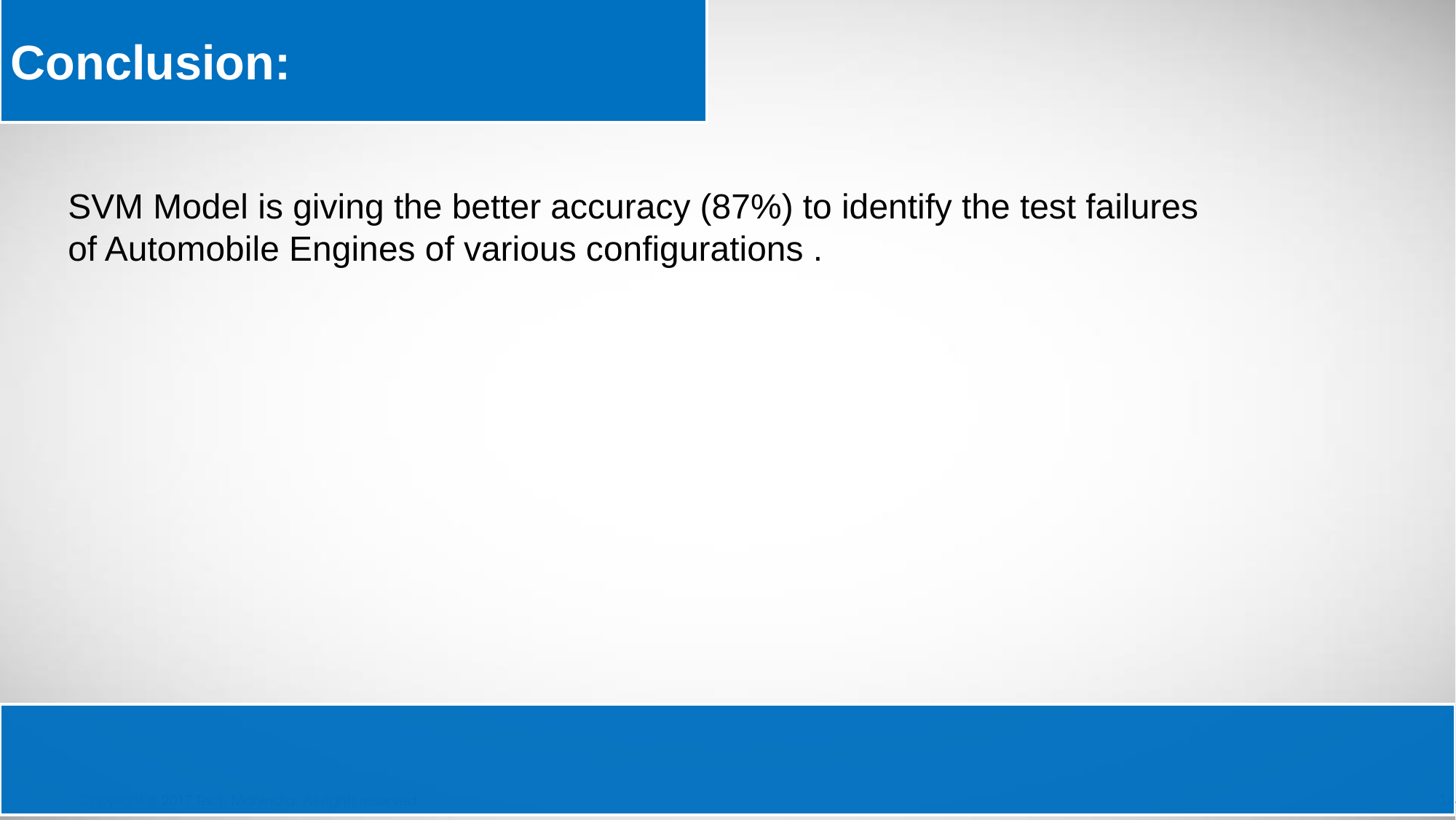

Conclusion:
SVM Model is giving the better accuracy (87%) to identify the test failures
of Automobile Engines of various configurations .